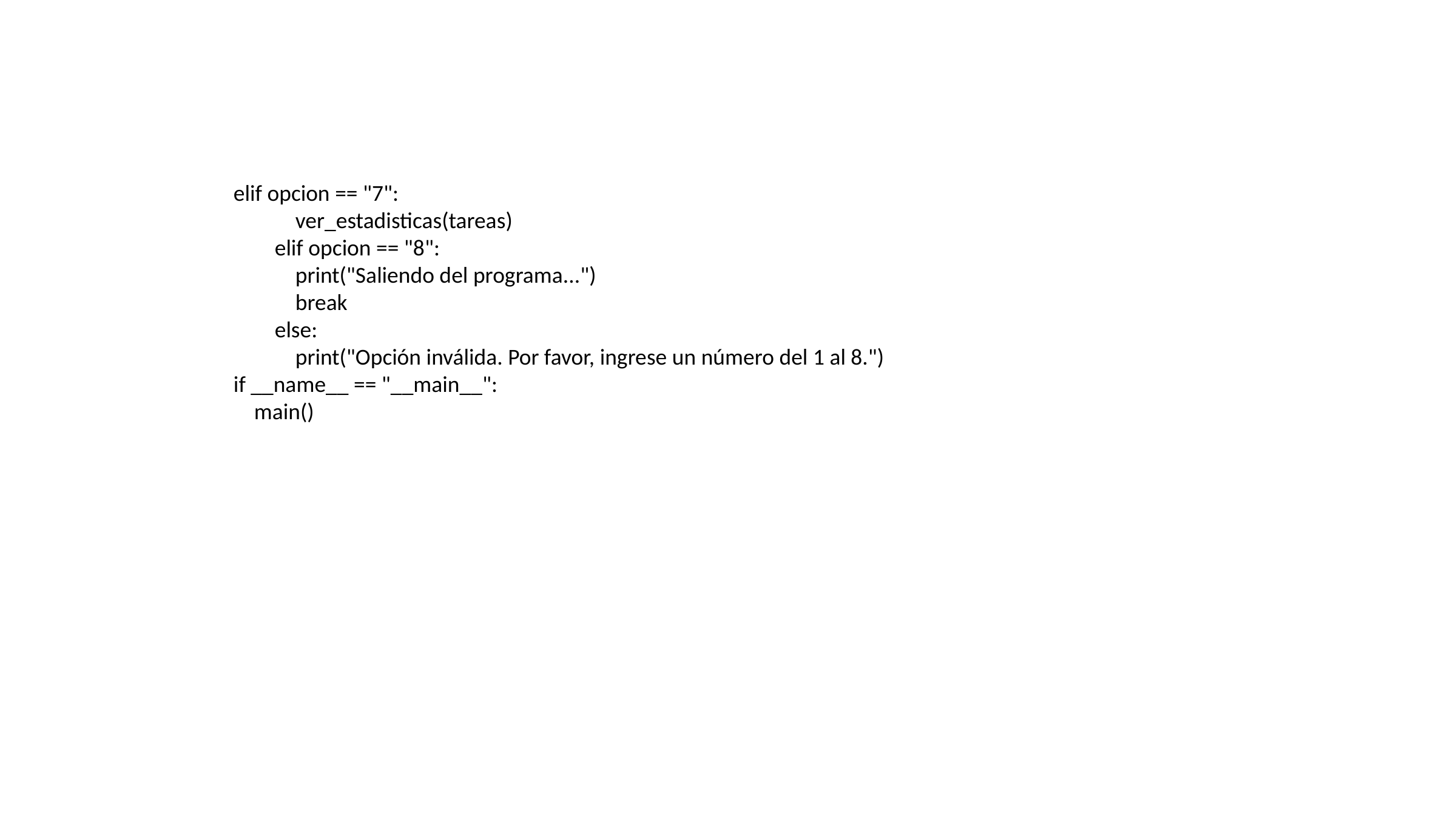

elif opcion == "7":
            ver_estadisticas(tareas)
        elif opcion == "8":
            print("Saliendo del programa...")
            break
        else:
            print("Opción inválida. Por favor, ingrese un número del 1 al 8.")
if __name__ == "__main__":
    main()